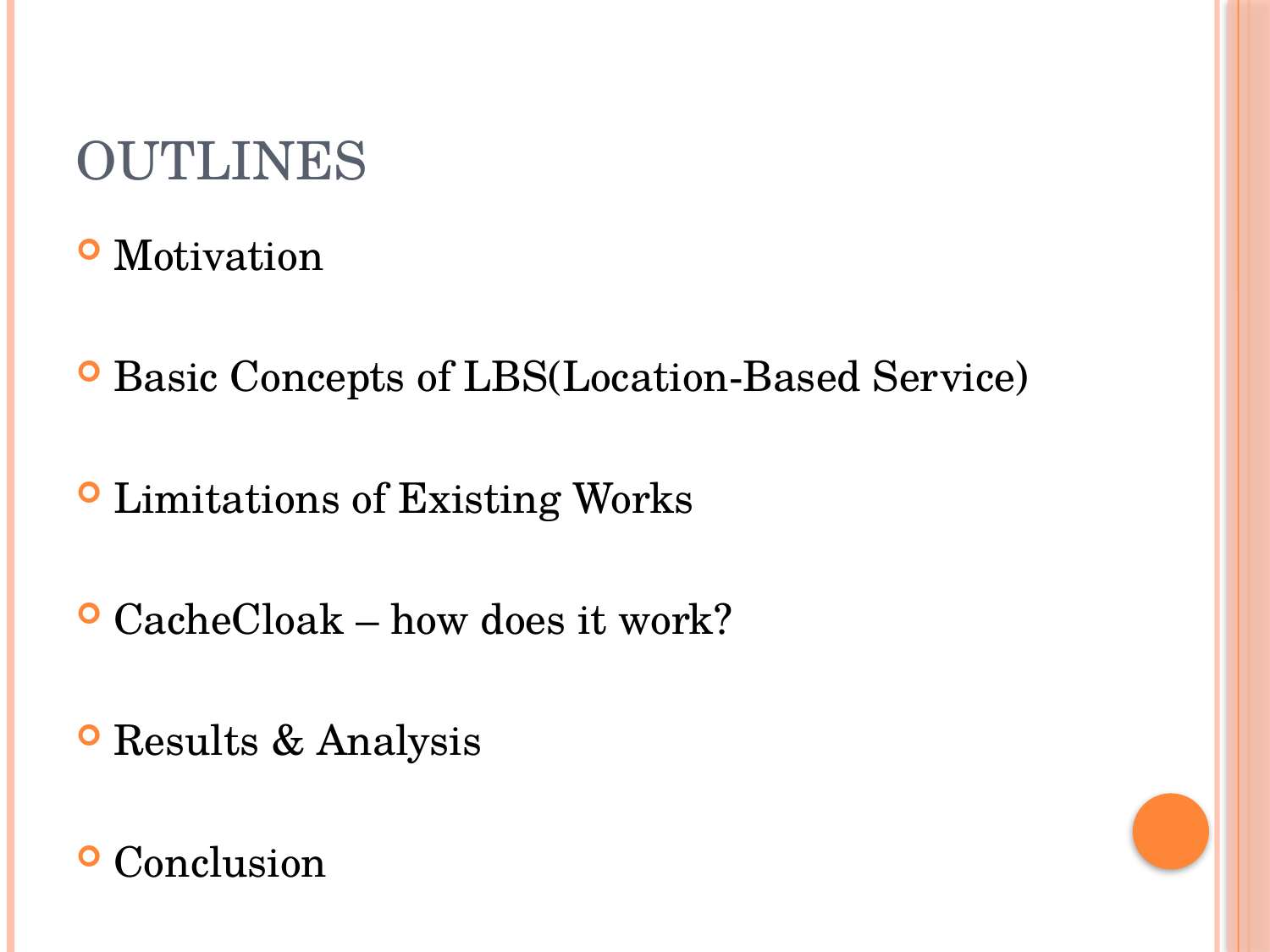

# Outlines
Motivation

Basic Concepts of LBS(Location-Based Service)

Limitations of Existing Works

CacheCloak – how does it work?

Results & Analysis

Conclusion